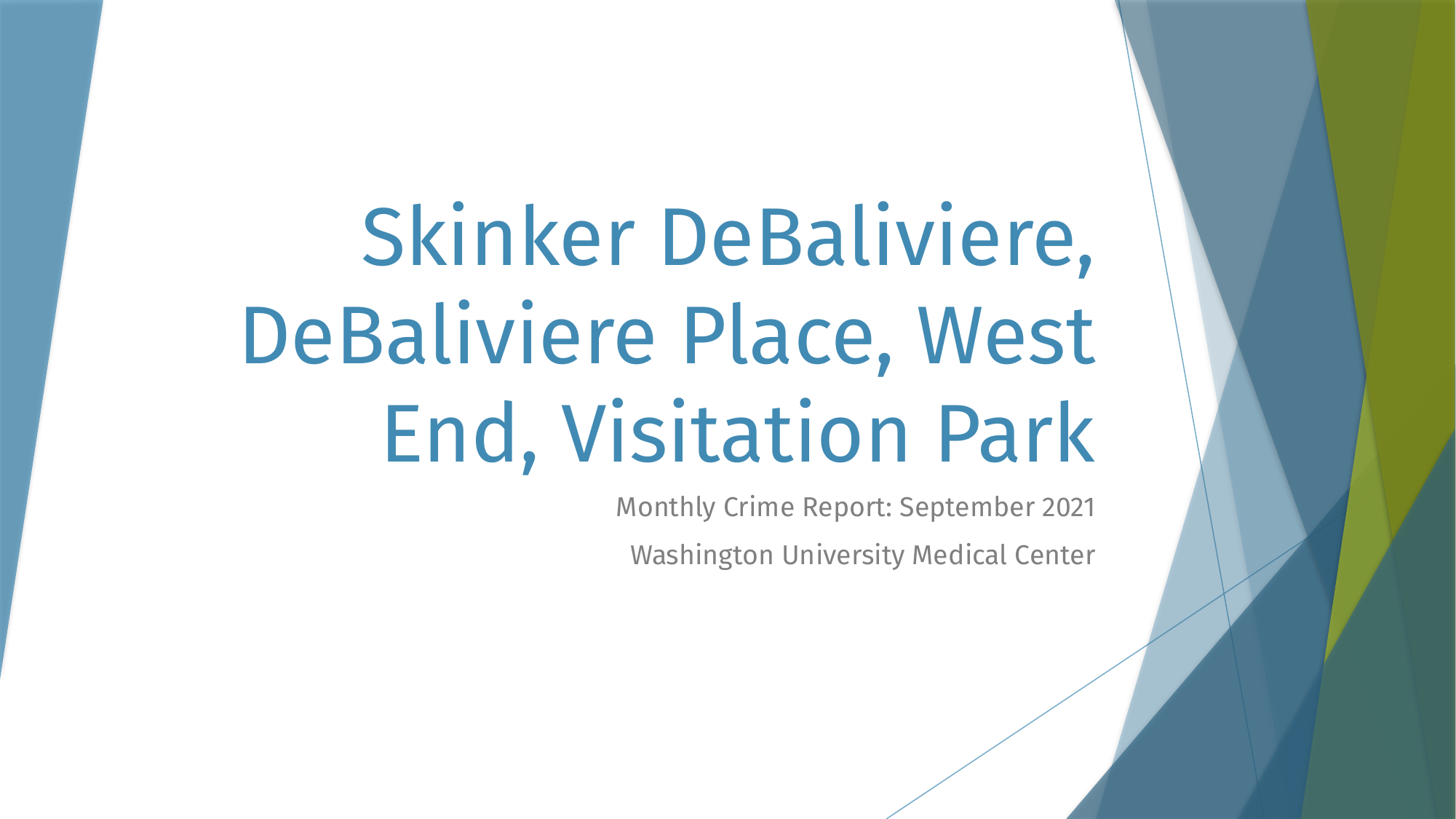

# Skinker DeBaliviere, DeBaliviere Place, West End, Visitation Park
Monthly Crime Report: September 2021
Washington University Medical Center